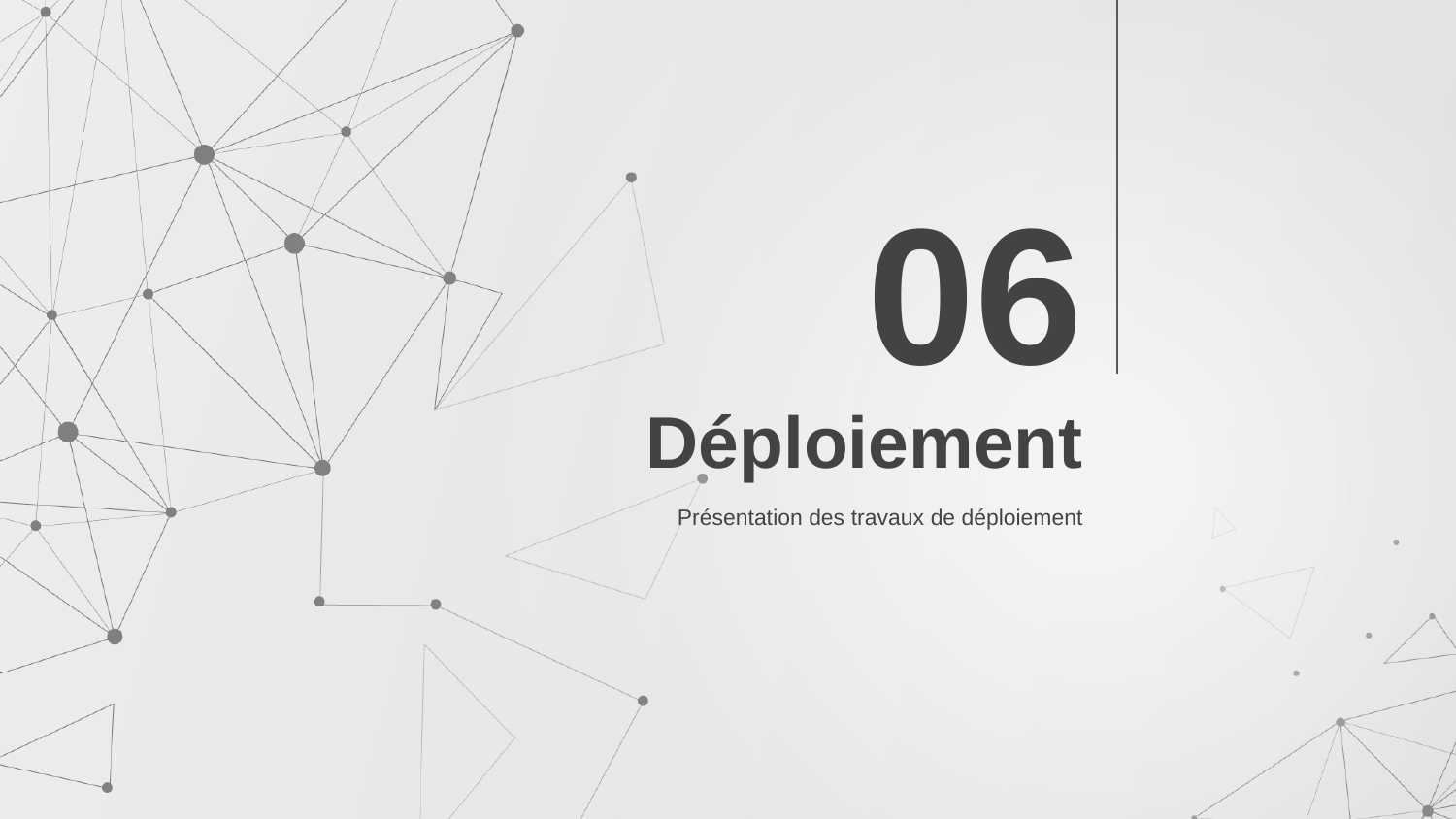

06
# Déploiement
Présentation des travaux de déploiement